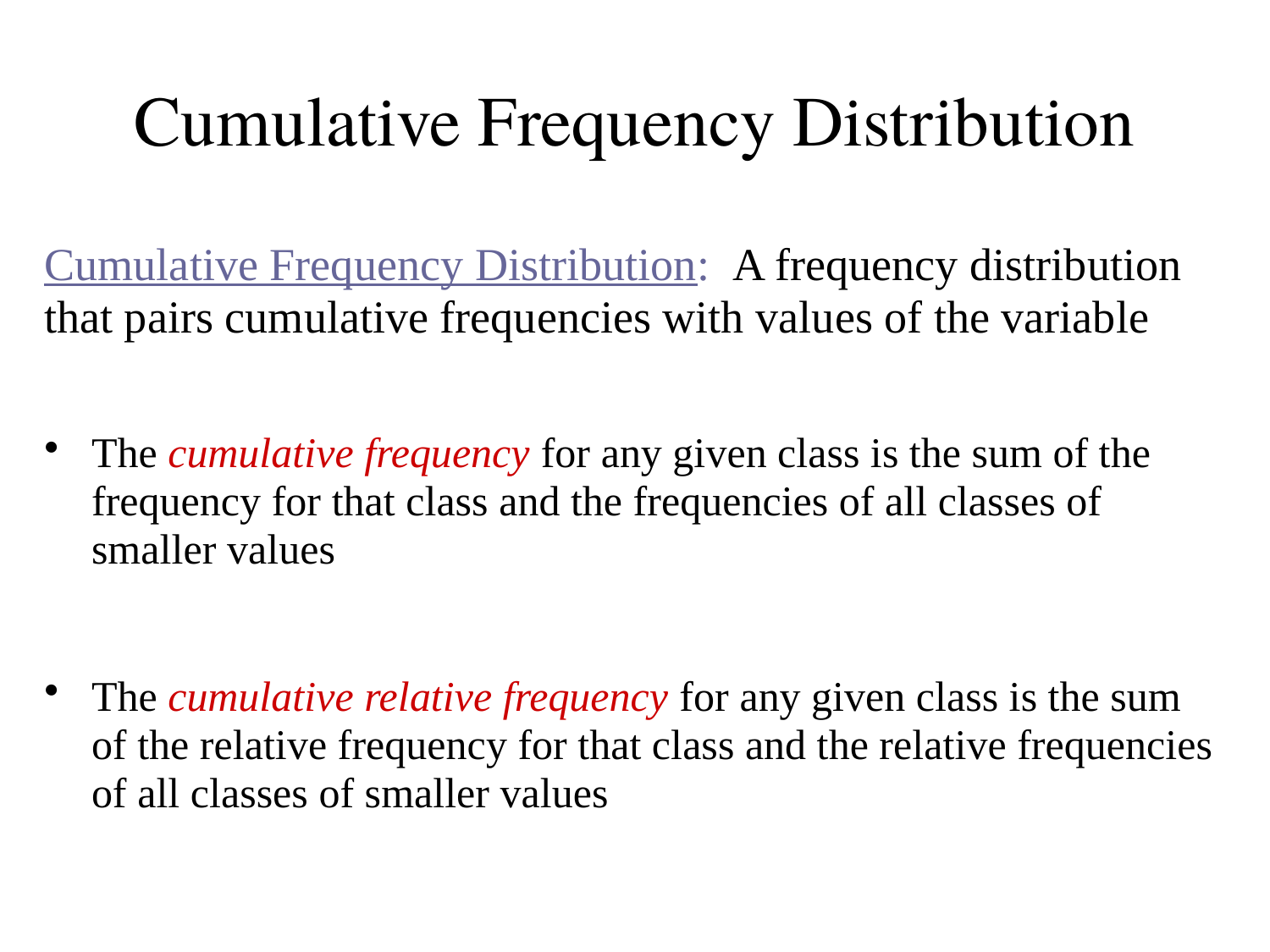

# Cumulative Frequency Distribution
Cumulative Frequency Distribution:  A frequency distribution that pairs cumulative frequencies with values of the variable
The cumulative frequency for any given class is the sum of the frequency for that class and the frequencies of all classes of smaller values
The cumulative relative frequency for any given class is the sum of the relative frequency for that class and the relative frequencies of all classes of smaller values